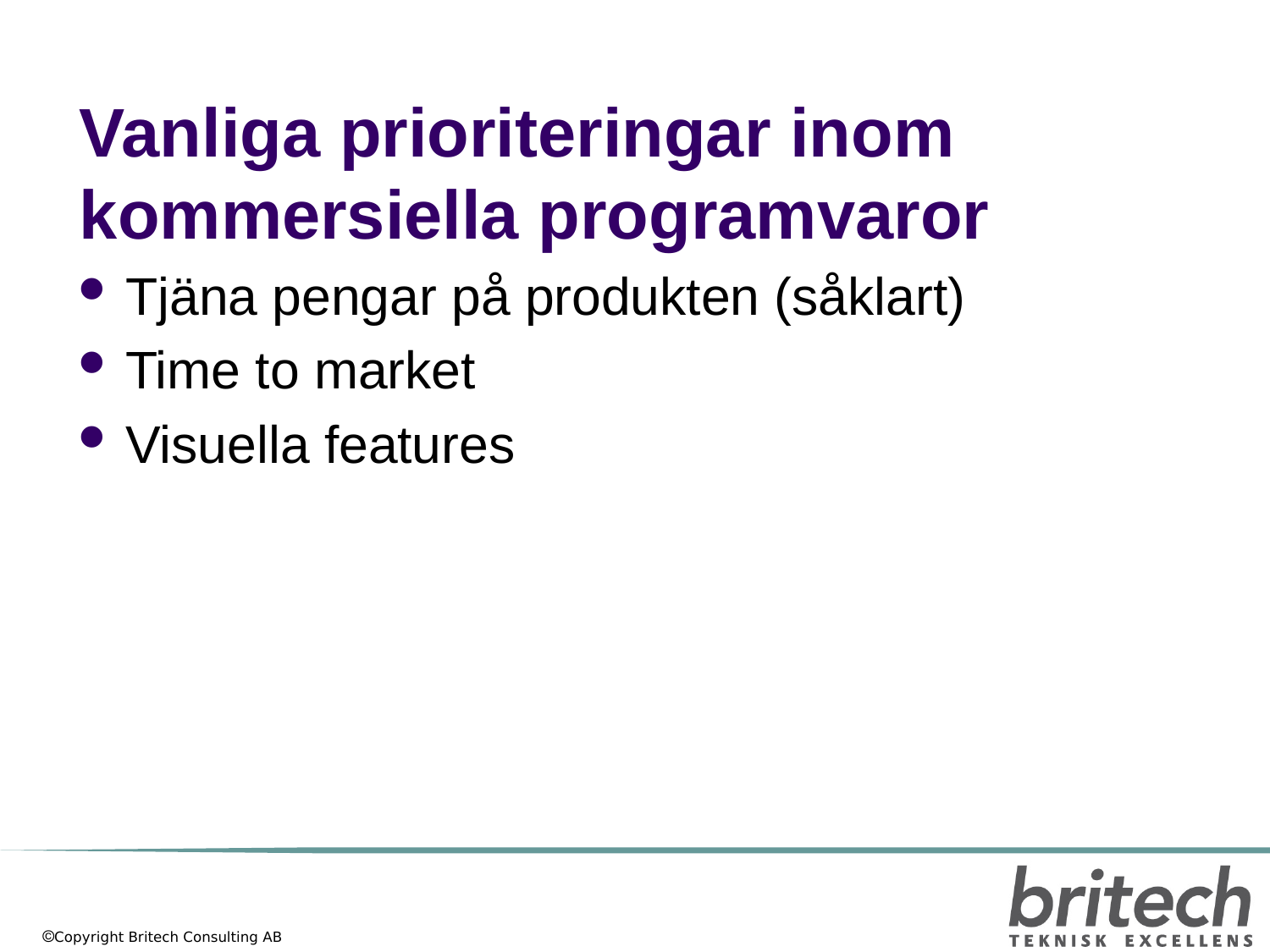

# Vanliga prioriteringar inom kommersiella programvaror
Tjäna pengar på produkten (såklart)
Time to market
Visuella features